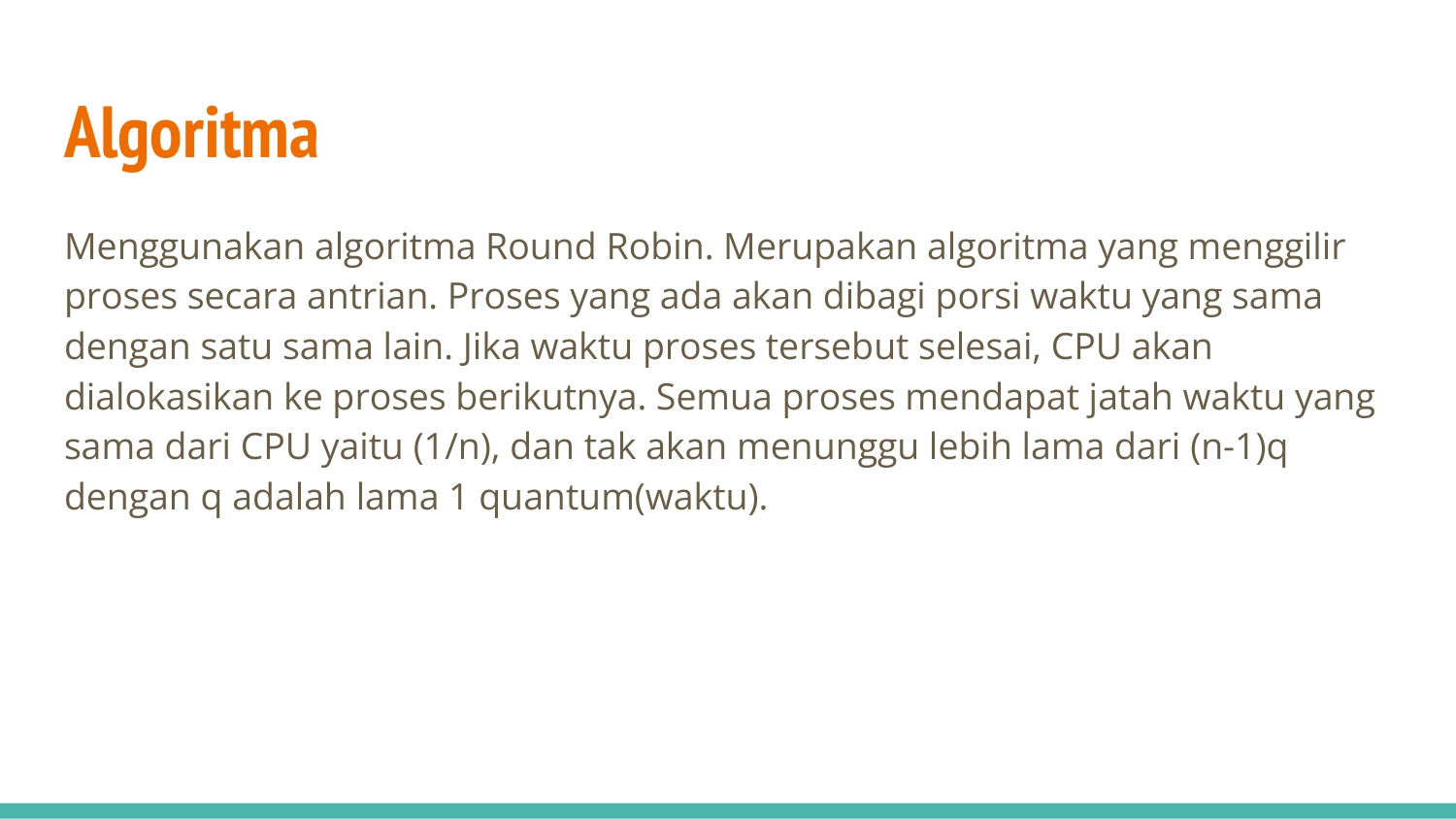

# Algoritma
Menggunakan algoritma Round Robin. Merupakan algoritma yang menggilir proses secara antrian. Proses yang ada akan dibagi porsi waktu yang sama dengan satu sama lain. Jika waktu proses tersebut selesai, CPU akan dialokasikan ke proses berikutnya. Semua proses mendapat jatah waktu yang sama dari CPU yaitu (1/n), dan tak akan menunggu lebih lama dari (n-1)q dengan q adalah lama 1 quantum(waktu).